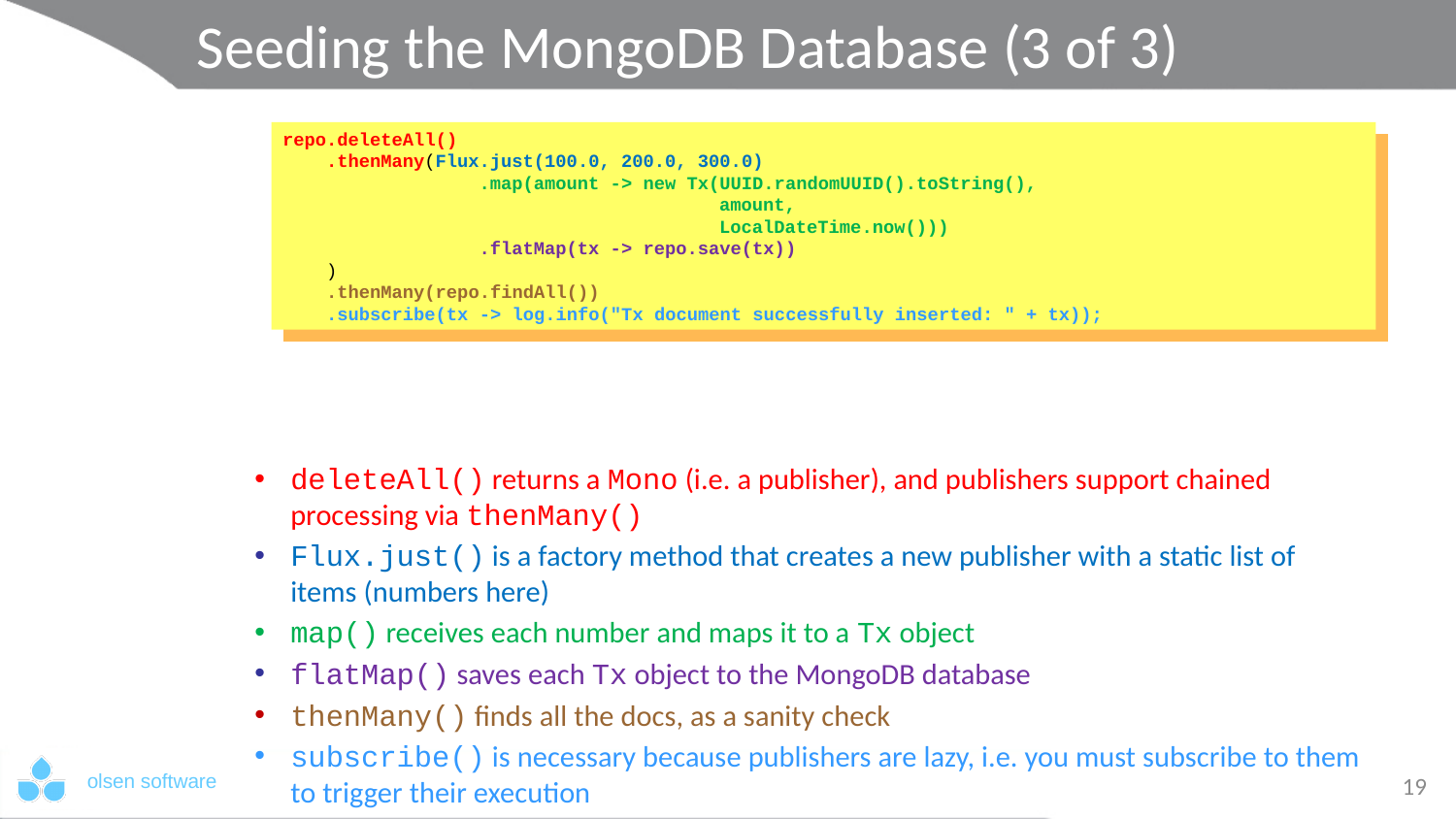

# Seeding the MongoDB Database (3 of 3)
repo.deleteAll()
    .thenMany(Flux.just(100.0, 200.0, 300.0)
                  .map(amount -> new Tx(UUID.randomUUID().toString(),
                                        amount,
                                        LocalDateTime.now()))
                  .flatMap(tx -> repo.save(tx))
    )
    .thenMany(repo.findAll())
    .subscribe(tx -> log.info("Tx document successfully inserted: " + tx));

deleteAll() returns a Mono (i.e. a publisher), and publishers support chained processing via thenMany()
Flux.just() is a factory method that creates a new publisher with a static list of items (numbers here)
map() receives each number and maps it to a Tx object
flatMap() saves each Tx object to the MongoDB database
thenMany() finds all the docs, as a sanity check
subscribe() is necessary because publishers are lazy, i.e. you must subscribe to them to trigger their execution

19